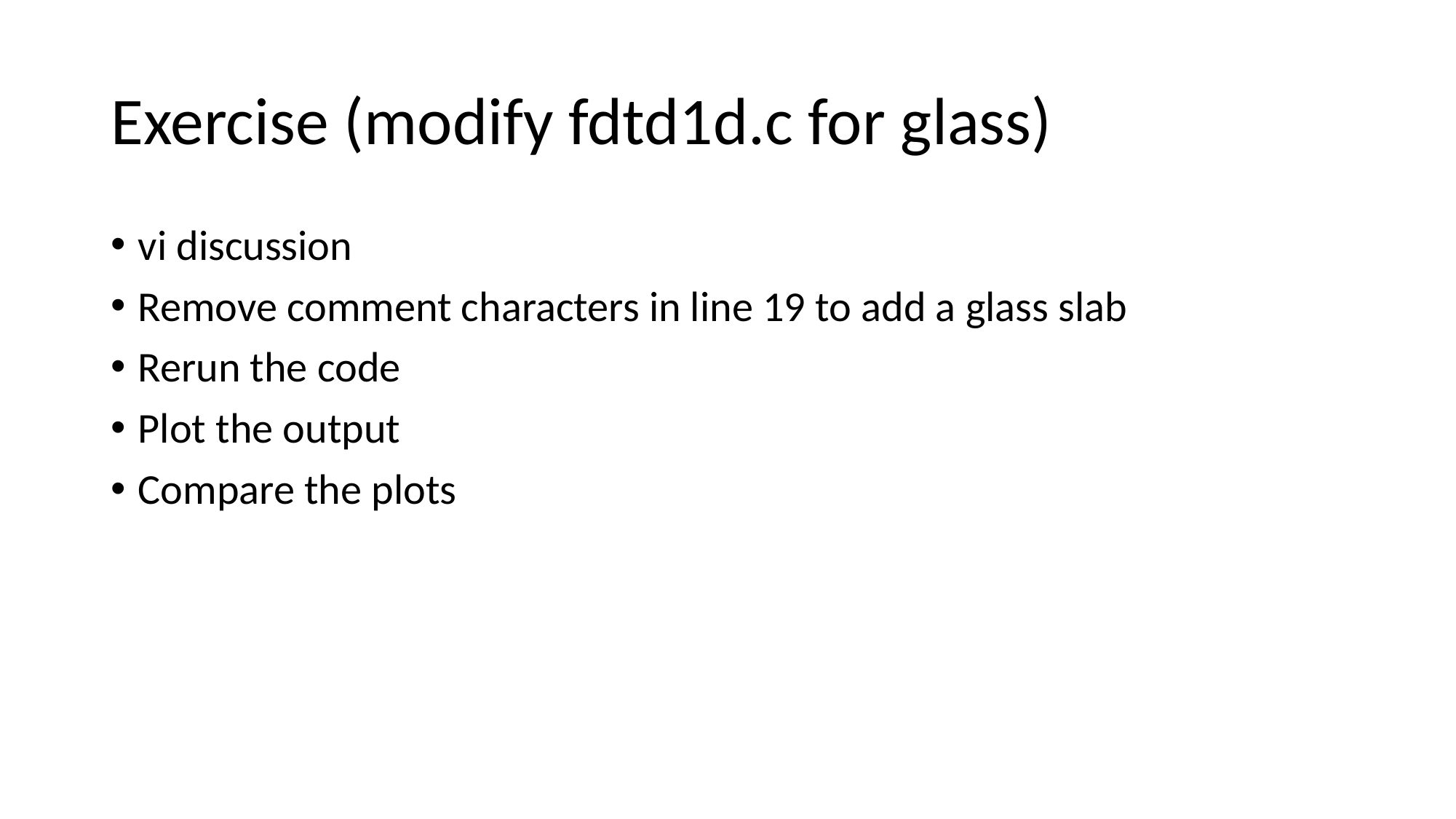

# Exercise (modify fdtd1d.c for glass)
vi discussion
Remove comment characters in line 19 to add a glass slab
Rerun the code
Plot the output
Compare the plots